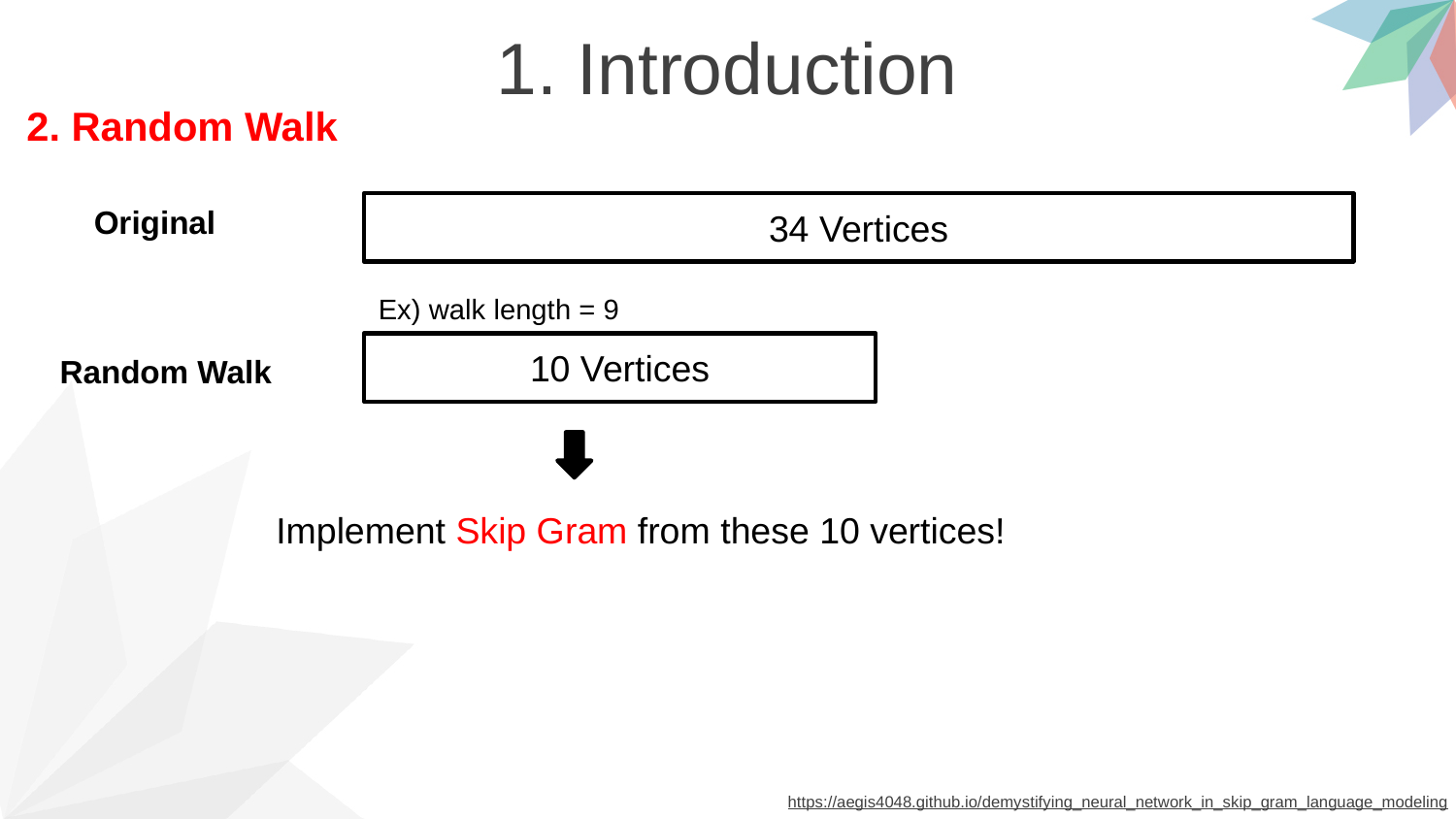

1. Introduction
2. Random Walk
34 Vertices
Original
Ex) walk length = 9
10 Vertices
Random Walk

Implement Skip Gram from these 10 vertices!
https://aegis4048.github.io/demystifying_neural_network_in_skip_gram_language_modeling